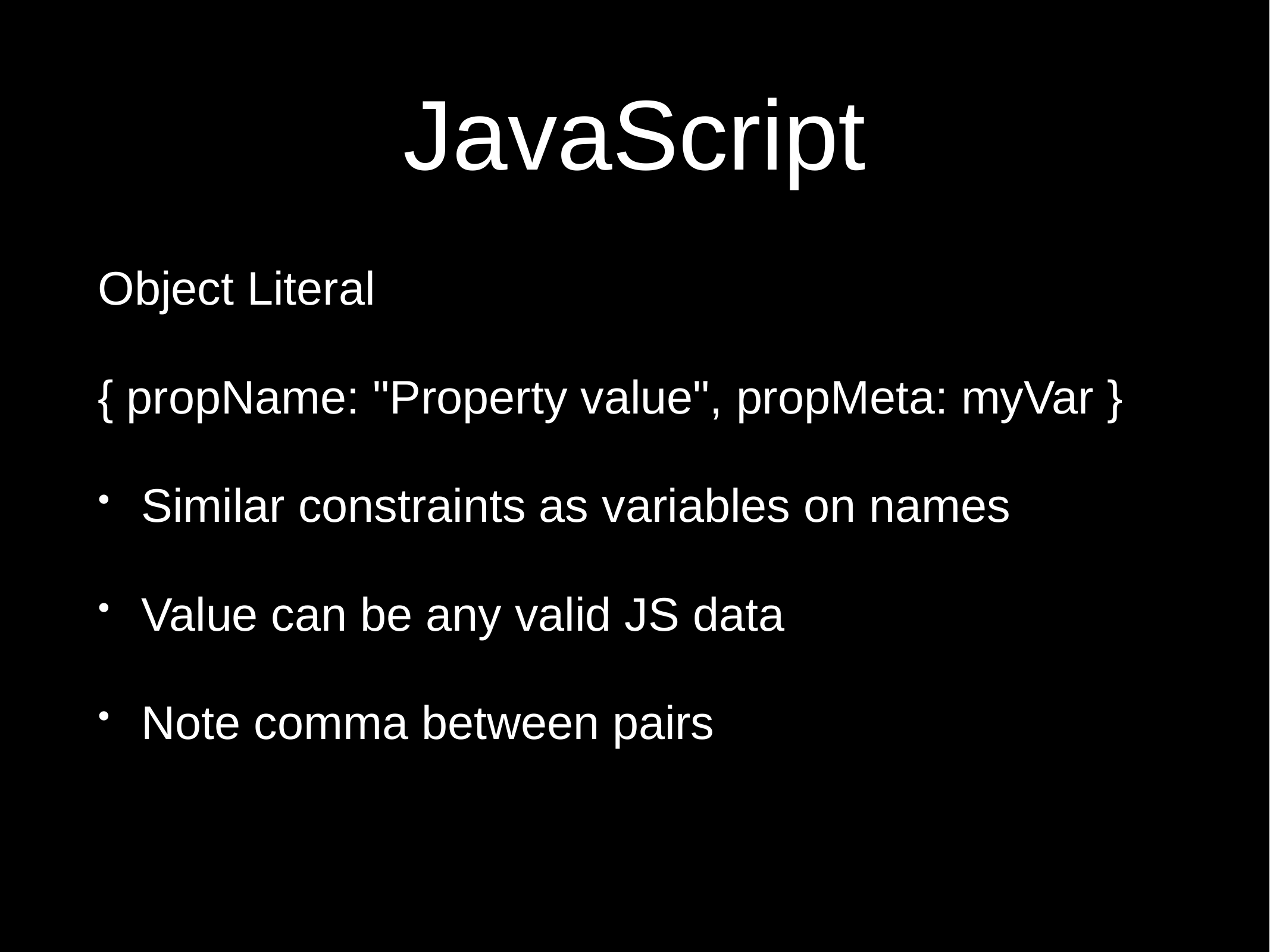

# JavaScript
Object Literal
{ propName: "Property value", propMeta: myVar }
Similar constraints as variables on names
Value can be any valid JS data
Note comma between pairs